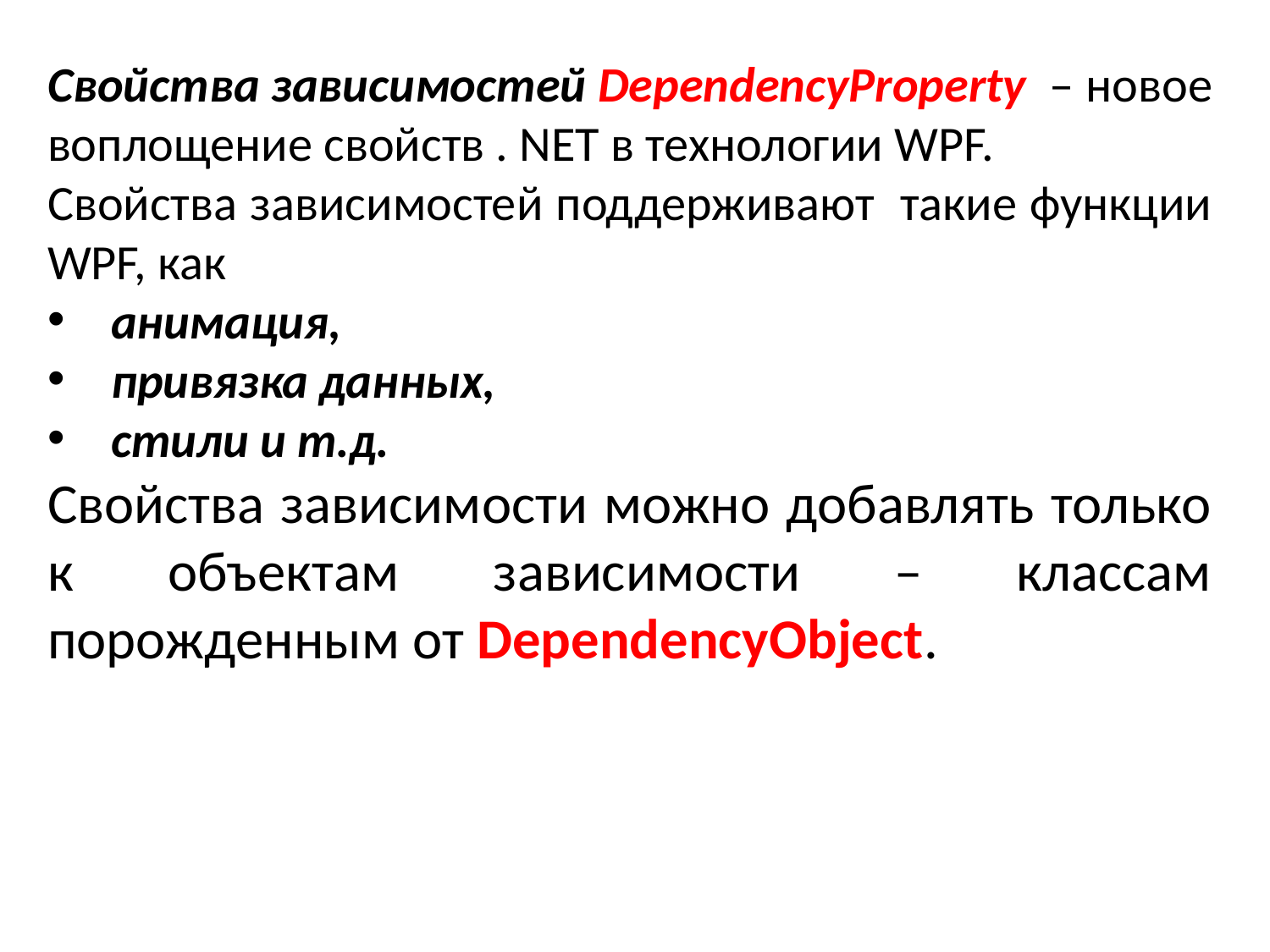

Свойства зависимостей DependencyProperty  – новое воплощение свойств . NET в технологии WPF.
Свойства зависимостей поддерживают  такие функции WPF, как
анимация,
привязка данных,
стили и т.д.
Свойства зависимости можно добавлять только к объектам зависимости – классам порожденным от DependencyObject.